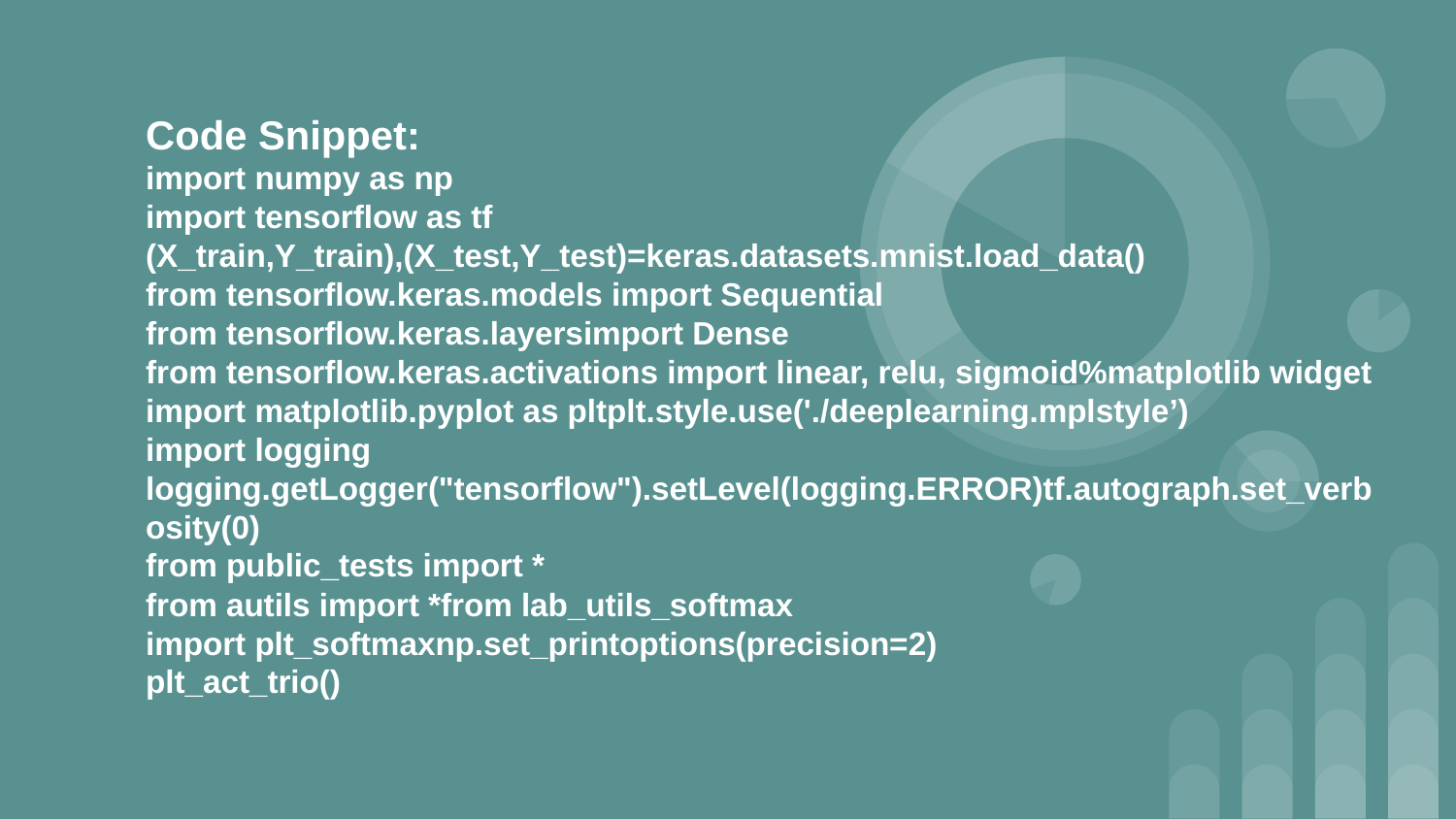

# Code Snippet: import numpy as np import tensorflow as tf (X_train,Y_train),(X_test,Y_test)=keras.datasets.mnist.load_data() from tensorflow.keras.models import Sequential from tensorflow.keras.layersimport Dense from tensorflow.keras.activations import linear, relu, sigmoid%matplotlib widget import matplotlib.pyplot as pltplt.style.use('./deeplearning.mplstyle’) import logging logging.getLogger("tensorflow").setLevel(logging.ERROR)tf.autograph.set_verbosity(0) from public_tests import * from autils import *from lab_utils_softmax import plt_softmaxnp.set_printoptions(precision=2) plt_act_trio()